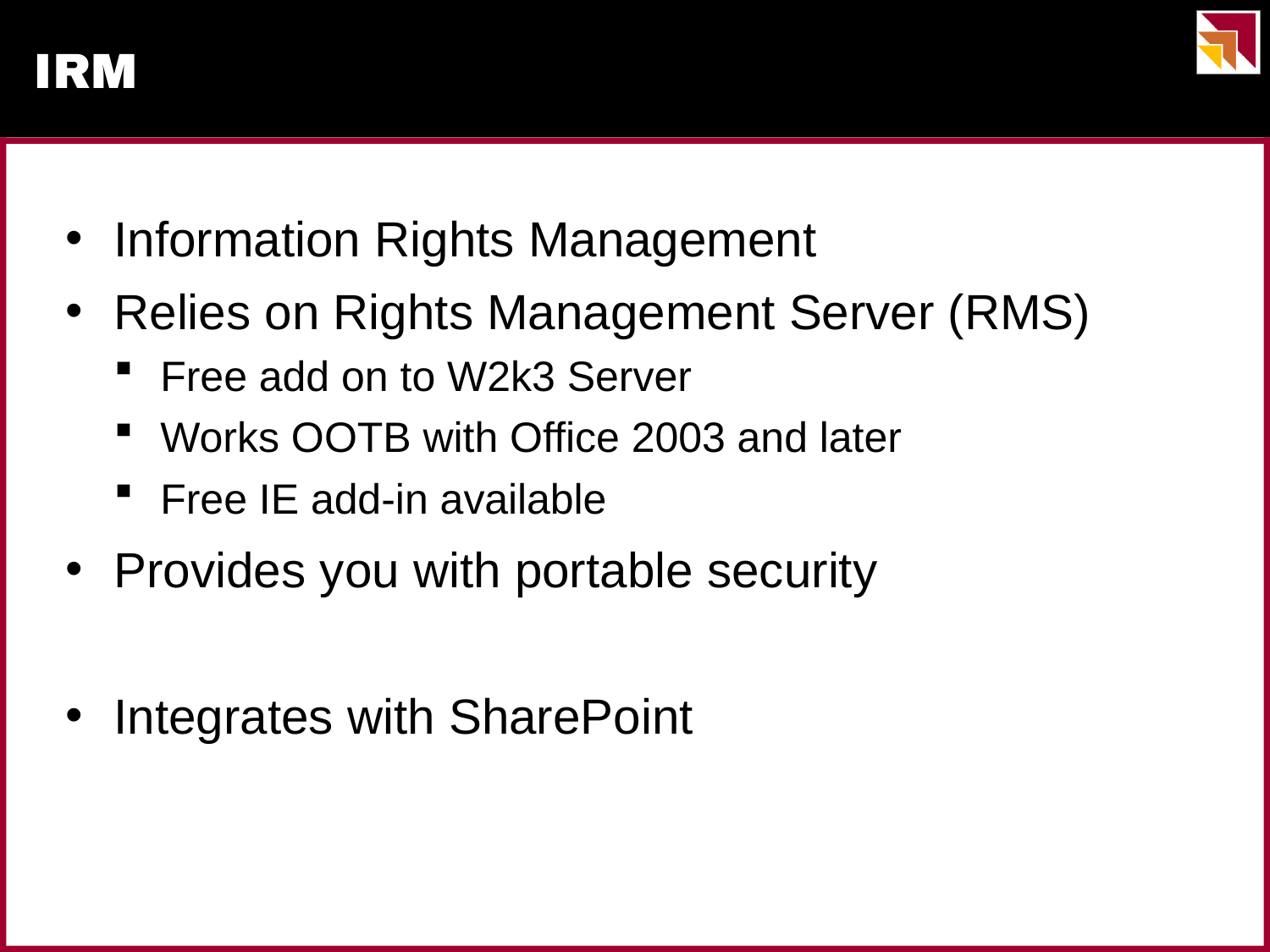

# IRM
Information Rights Management
Relies on Rights Management Server (RMS)
Free add on to W2k3 Server
Works OOTB with Office 2003 and later
Free IE add-in available
Provides you with portable security

Integrates with SharePoint